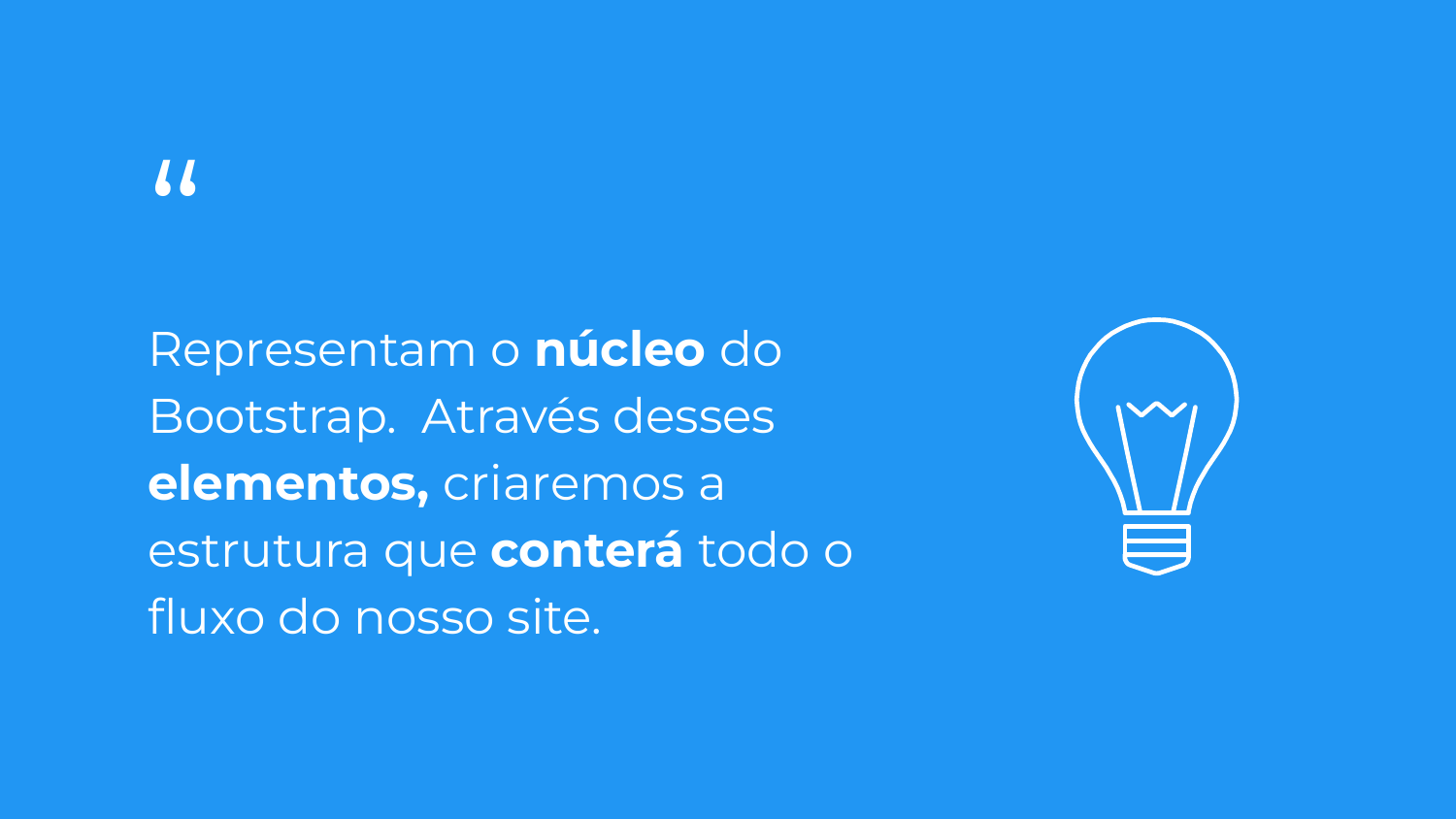

“
Representam o núcleo do Bootstrap.  Através desses elementos, criaremos a estrutura que conterá todo o fluxo do nosso site.